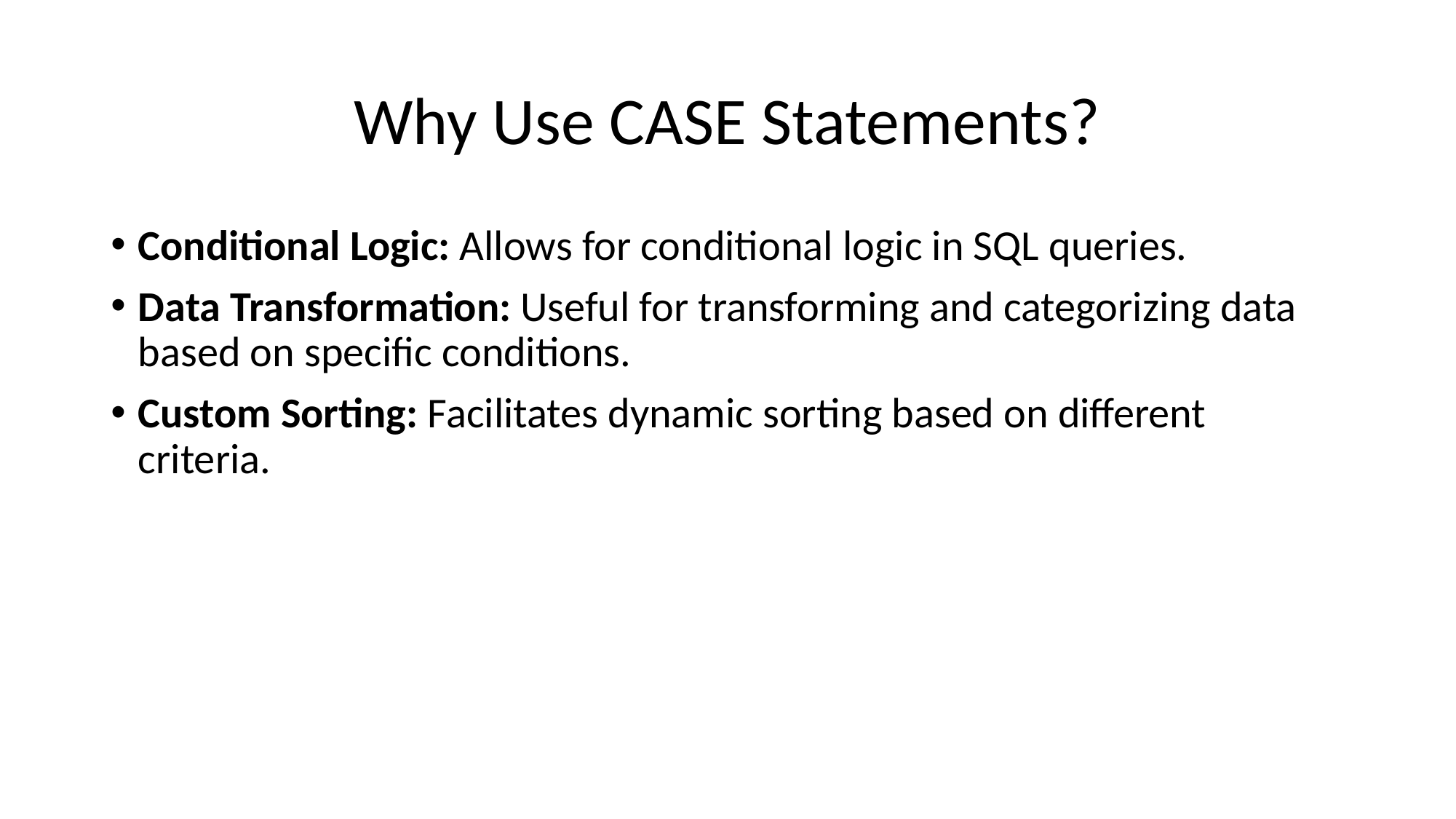

# Why Use CASE Statements?
Conditional Logic: Allows for conditional logic in SQL queries.
Data Transformation: Useful for transforming and categorizing data based on specific conditions.
Custom Sorting: Facilitates dynamic sorting based on different criteria.